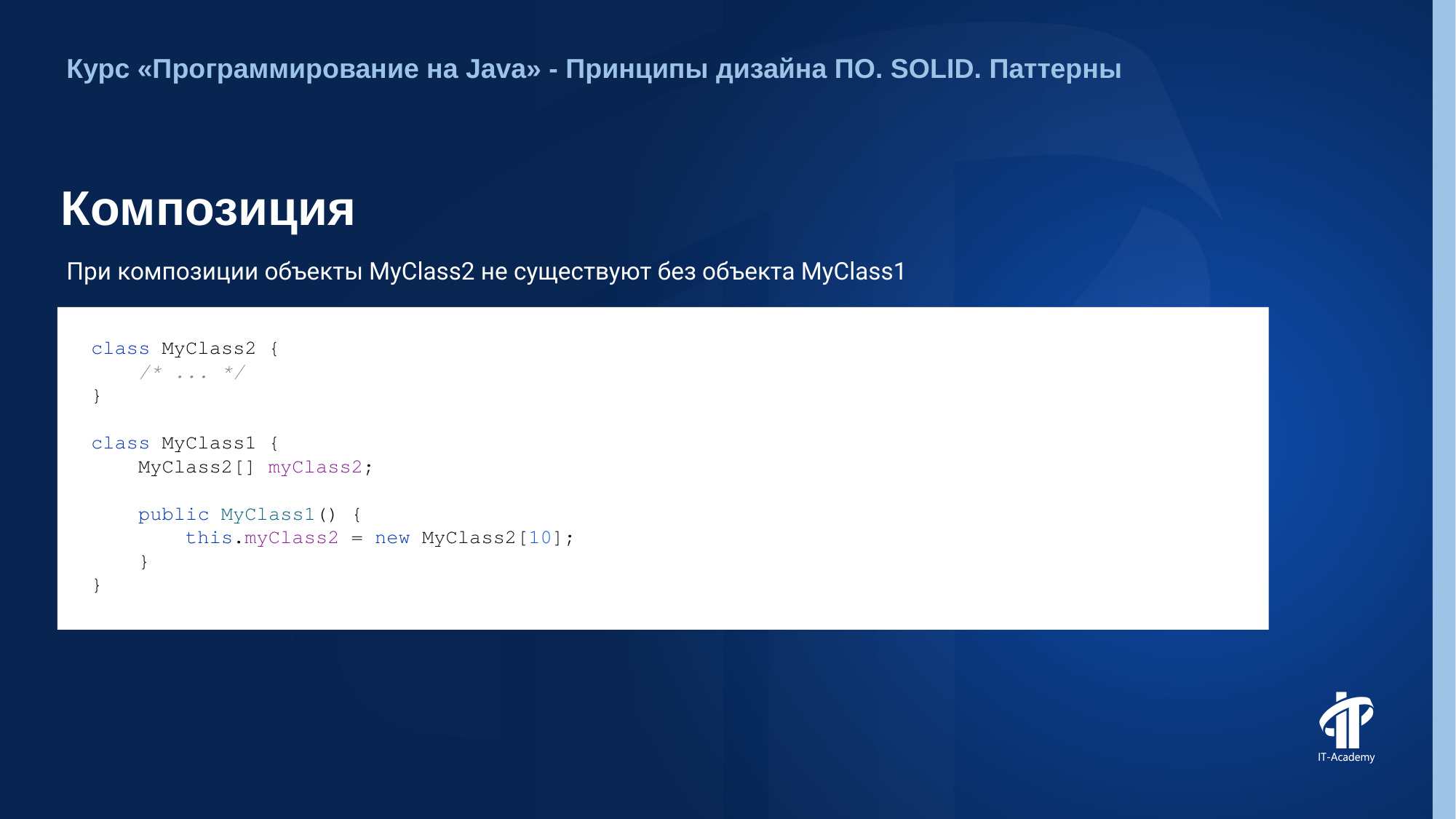

Курс «Программирование на Java» - Принципы дизайна ПО. SOLID. Паттерны
# Композиция
При композиции объекты MyClass2 не существуют без объекта MyClass1

class MyClass2 {
    /* ... */
}

class MyClass1 {
    MyClass2[] myClass2;

    public MyClass1() {
        this.myClass2 = new MyClass2[10];
    }
}